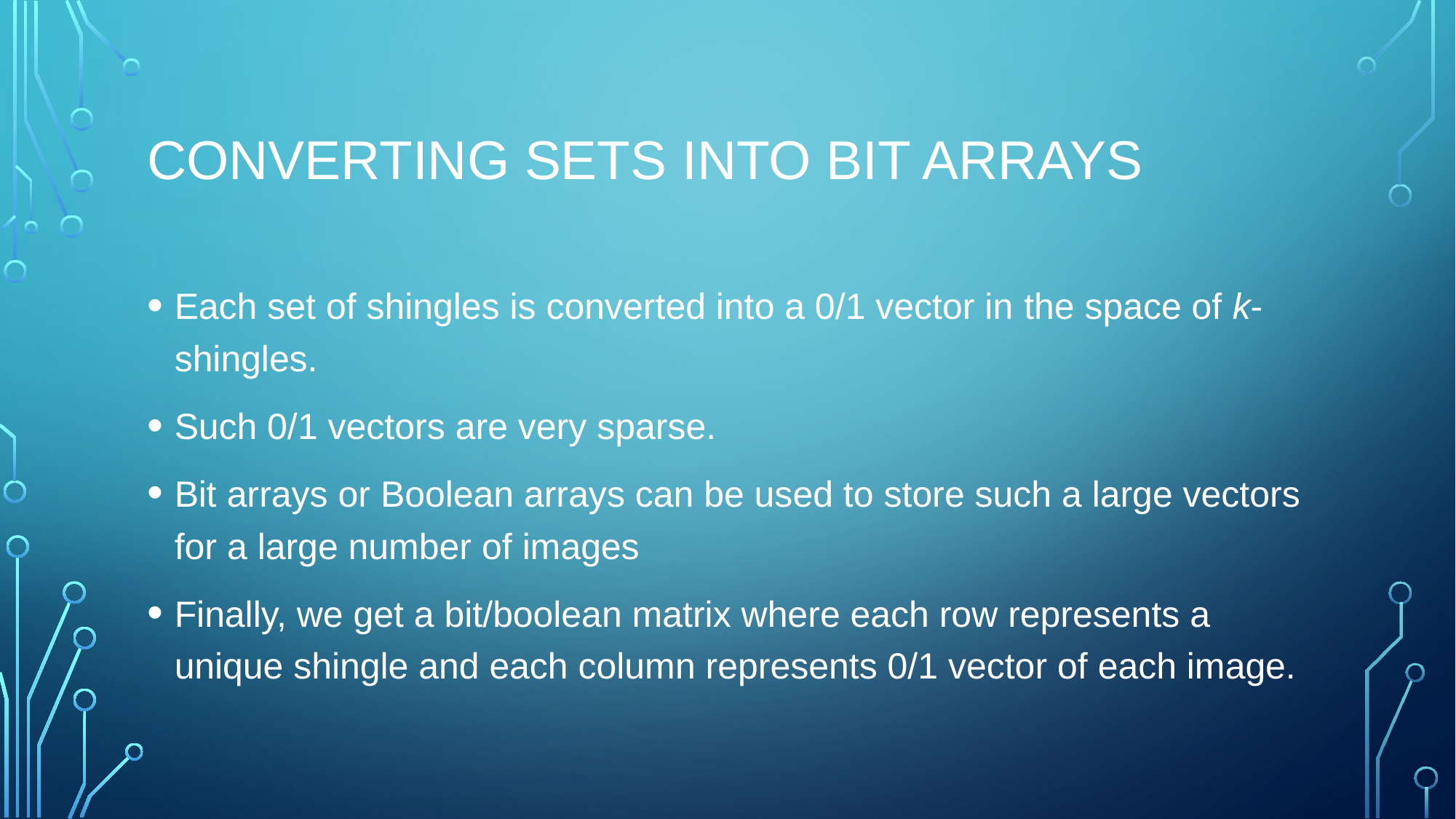

# converting sets into bit arrays
Each set of shingles is converted into a 0/1 vector in the space of k-shingles.
Such 0/1 vectors are very sparse.
Bit arrays or Boolean arrays can be used to store such a large vectors for a large number of images
Finally, we get a bit/boolean matrix where each row represents a unique shingle and each column represents 0/1 vector of each image.